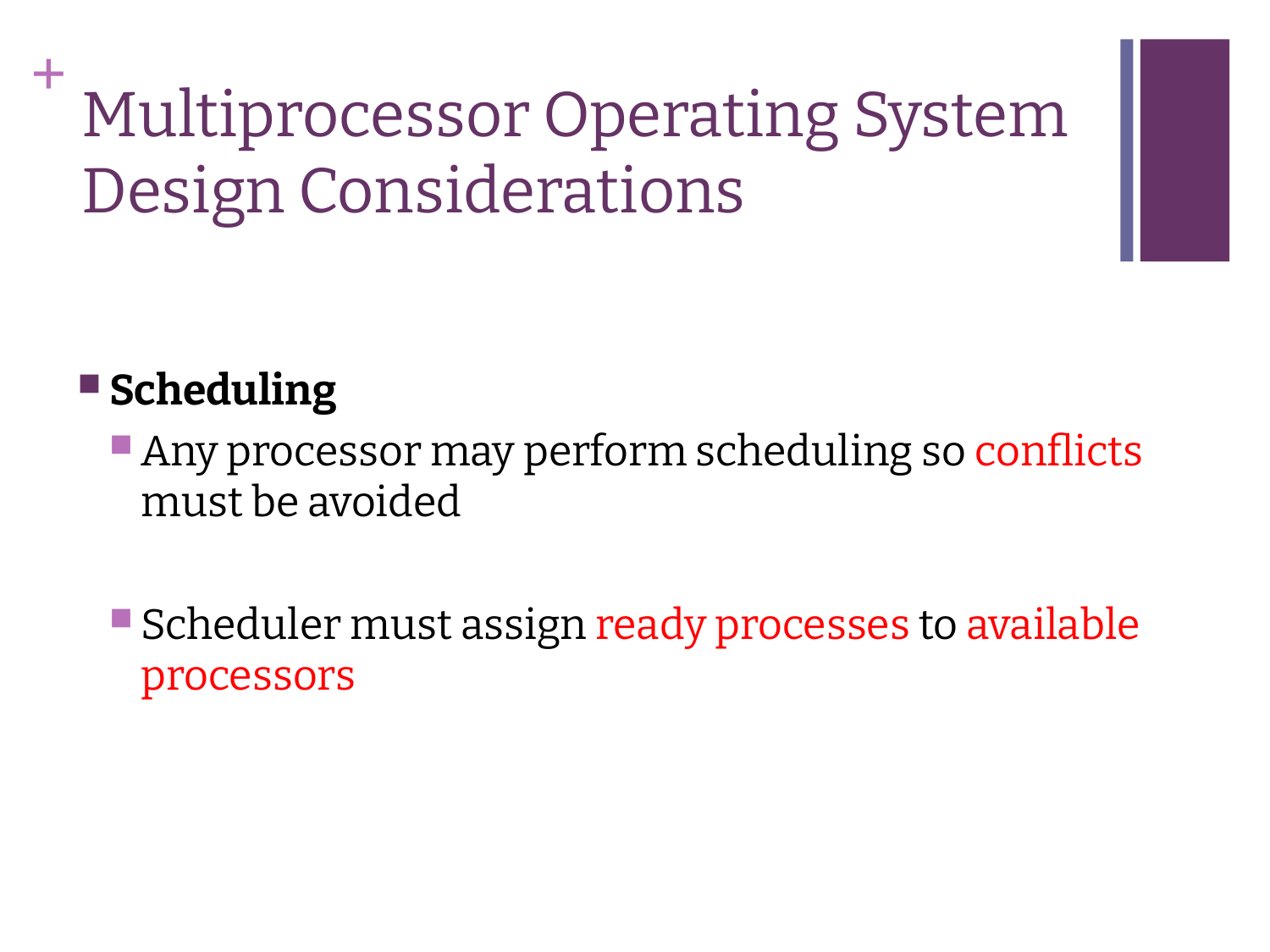

# Multiprocessor Operating System Design Considerations
Scheduling
Any processor may perform scheduling so conflicts must be avoided

Scheduler must assign ready processes to available processors